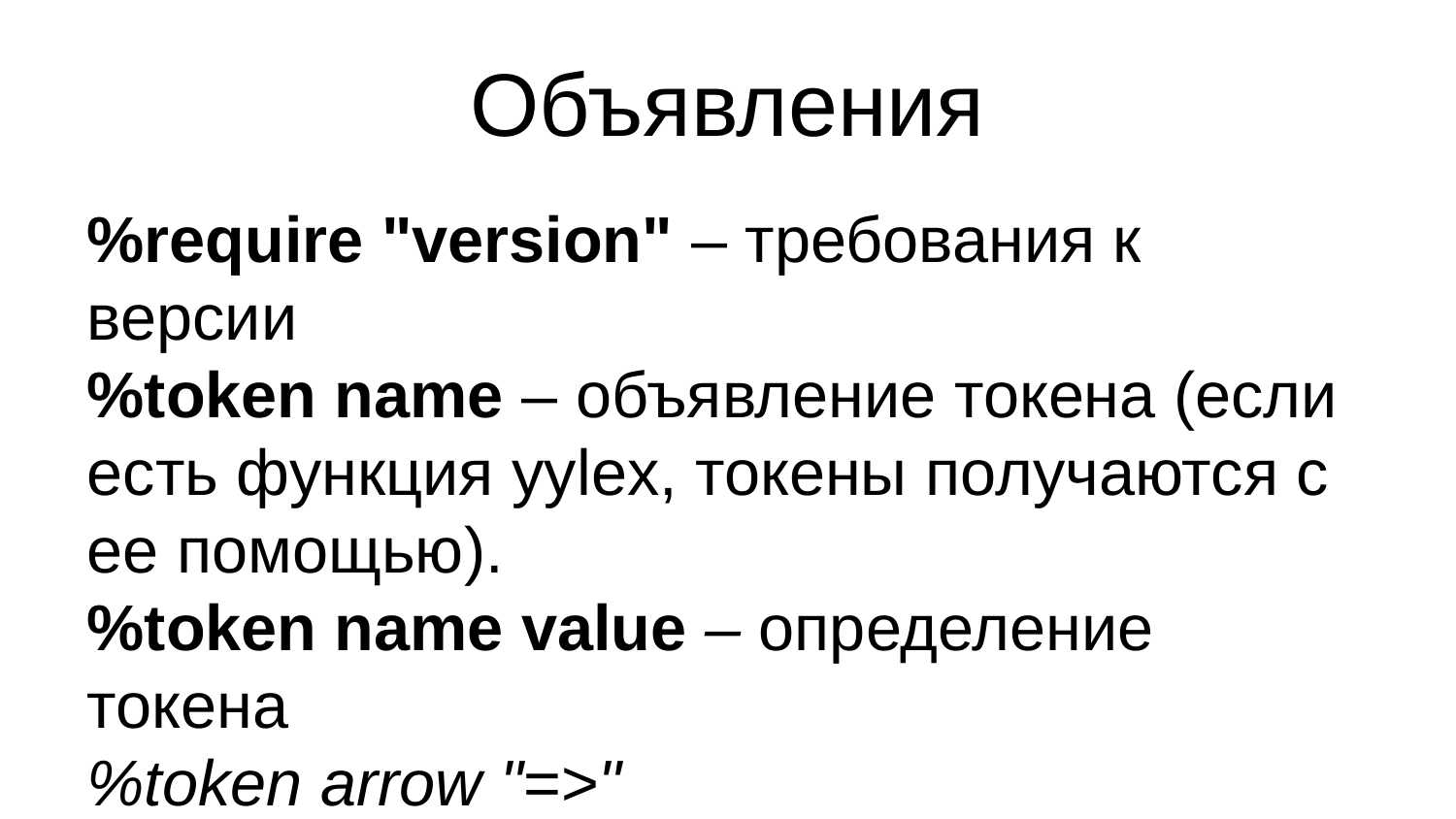

Объявления
%require "version" – требования к версии
%token name – объявление токена (если есть функция yylex, токены получаются с ее помощью).
%token name value – определение токена
%token arrow "=>"